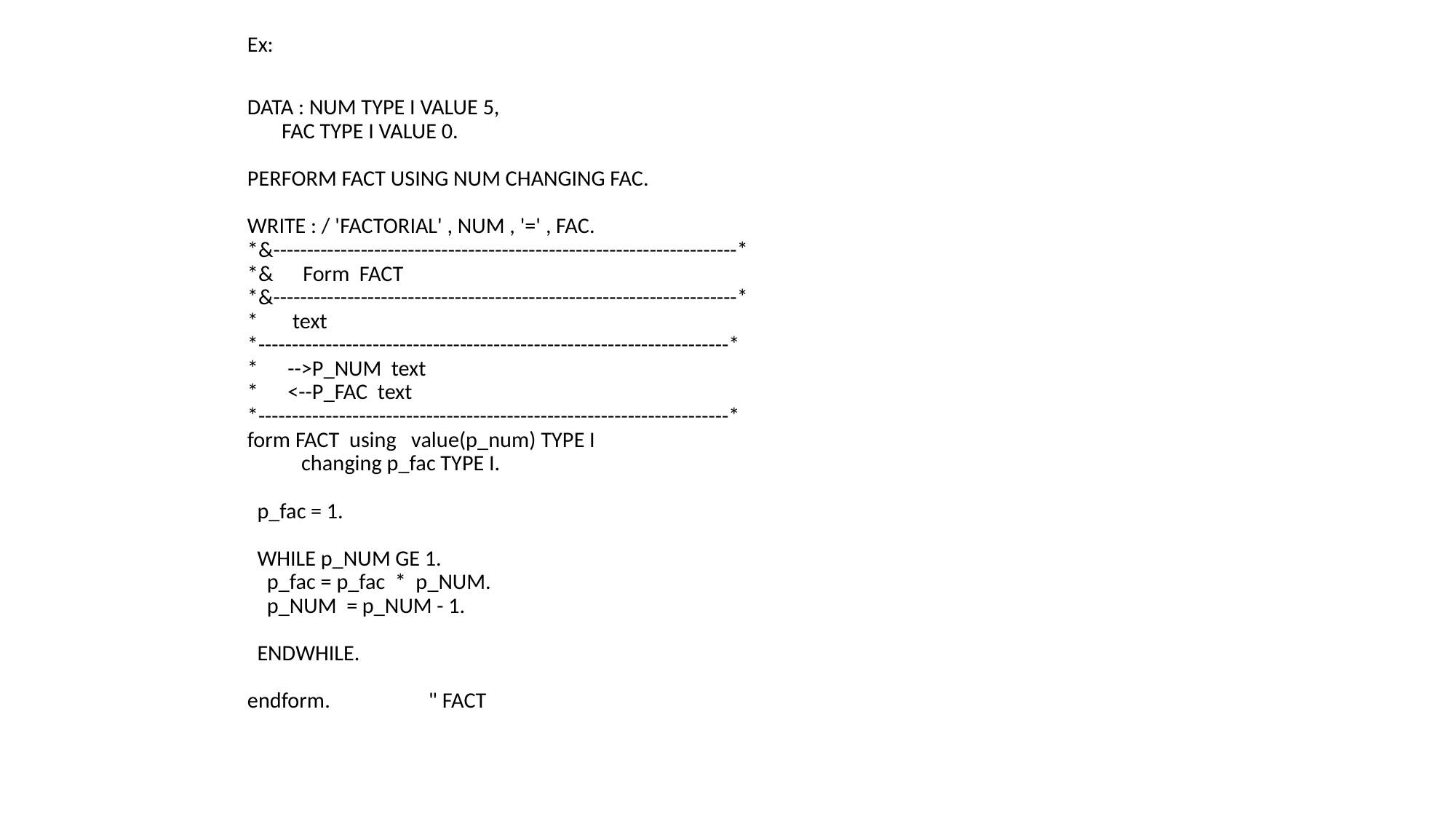

Ex:

DATA : NUM TYPE I VALUE 5,
       FAC TYPE I VALUE 0.
PERFORM FACT USING NUM CHANGING FAC.
WRITE : / 'FACTORIAL' , NUM , '=' , FAC.
*&---------------------------------------------------------------------*
*&      Form  FACT
*&---------------------------------------------------------------------*
*       text
*----------------------------------------------------------------------*
*      -->P_NUM  text
*      <--P_FAC  text
*----------------------------------------------------------------------*
form FACT  using   value(p_num) TYPE I
           changing p_fac TYPE I.
  p_fac = 1.
  WHILE p_NUM GE 1.
    p_fac = p_fac  *  p_NUM.
    p_NUM  = p_NUM - 1.
  ENDWHILE.
endform.                    " FACT